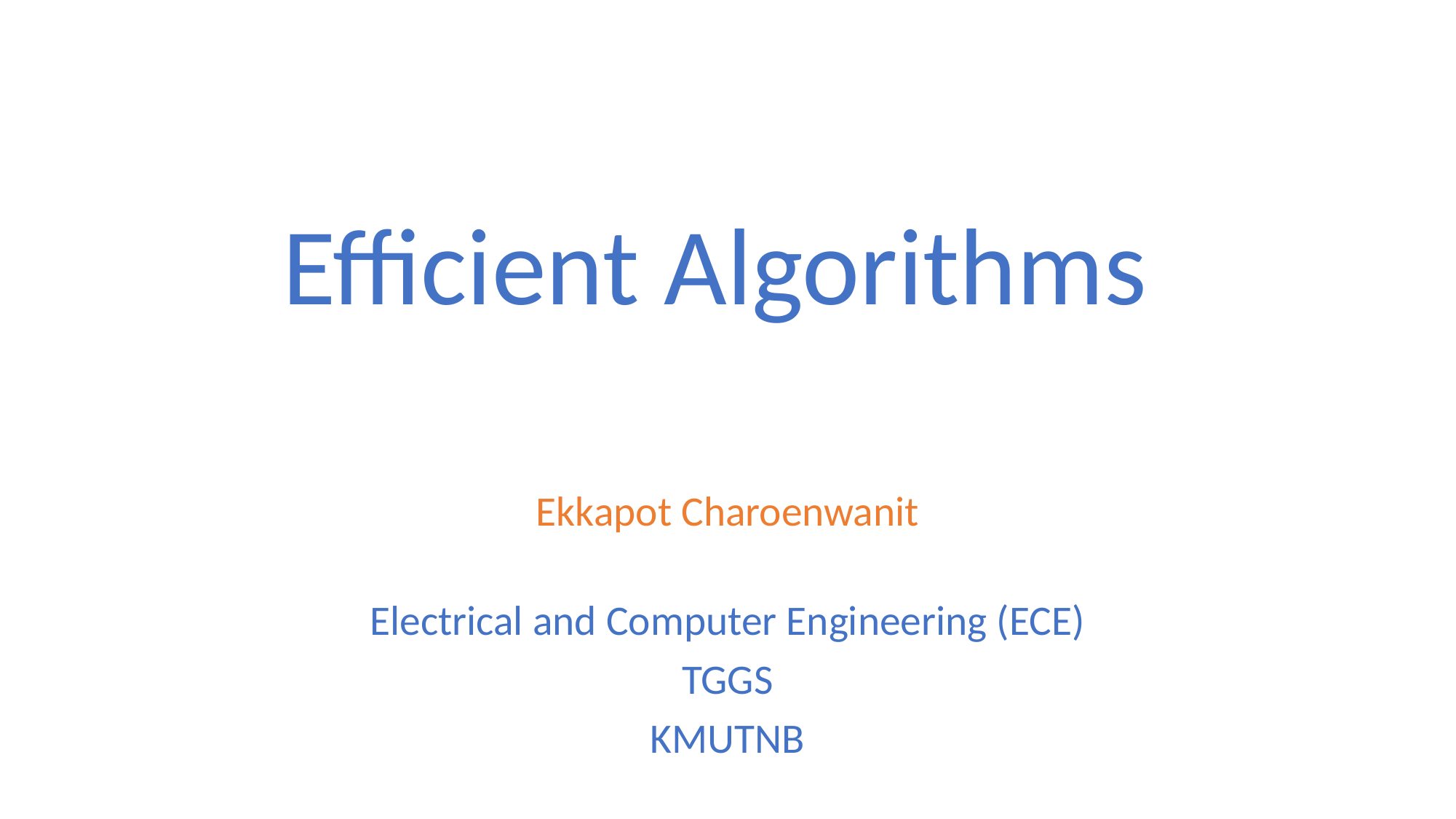

# Efficient Algorithms

Ekkapot Charoenwanit

Electrical and Computer Engineering (ECE)
TGGS
KMUTNB